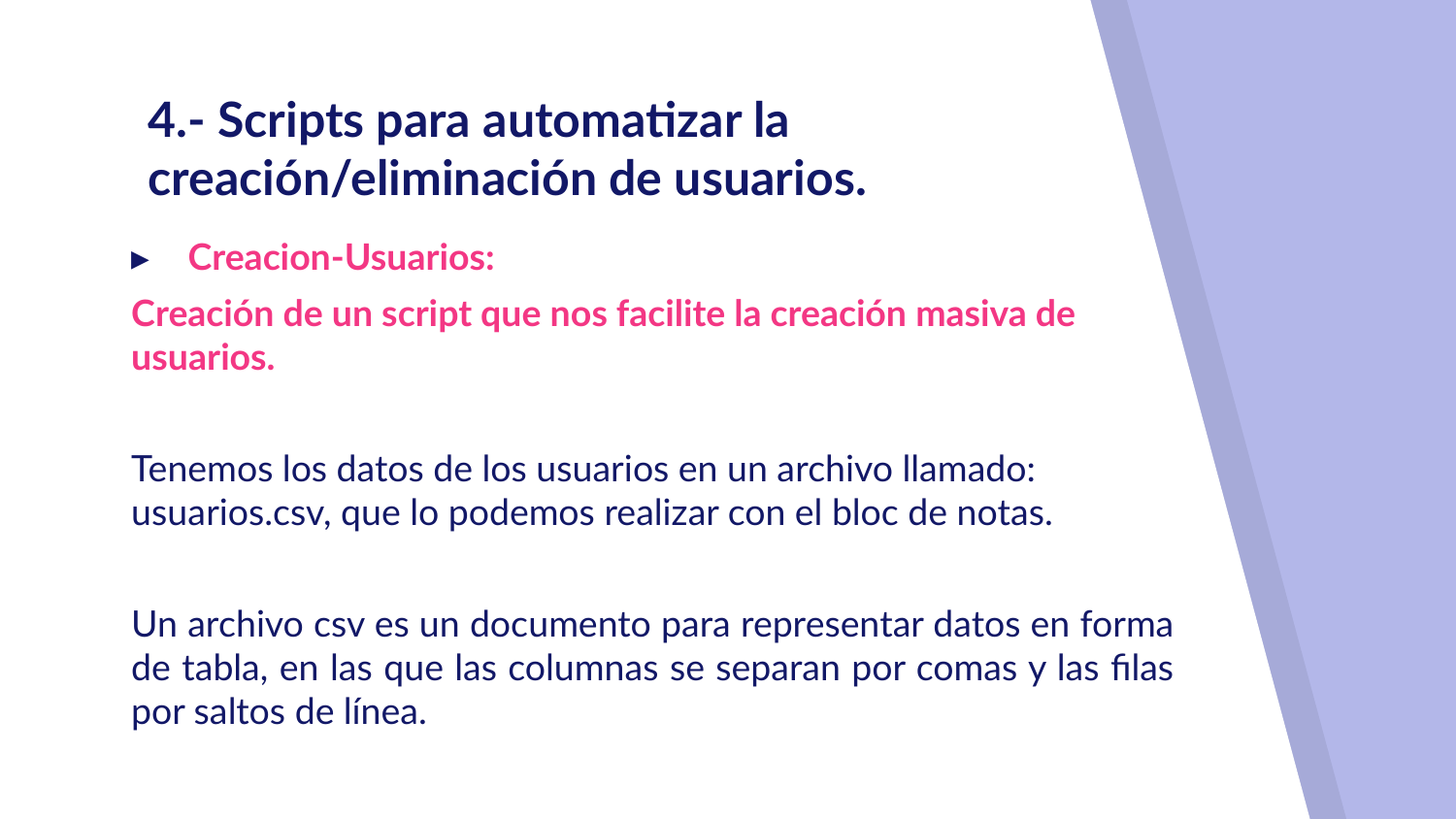

# 4.- Scripts para automatizar la creación/eliminación de usuarios.
Creacion-Usuarios:
Creación de un script que nos facilite la creación masiva de usuarios.

Tenemos los datos de los usuarios en un archivo llamado: usuarios.csv, que lo podemos realizar con el bloc de notas.

Un archivo csv es un documento para representar datos en forma de tabla, en las que las columnas se separan por comas y las filas por saltos de línea.